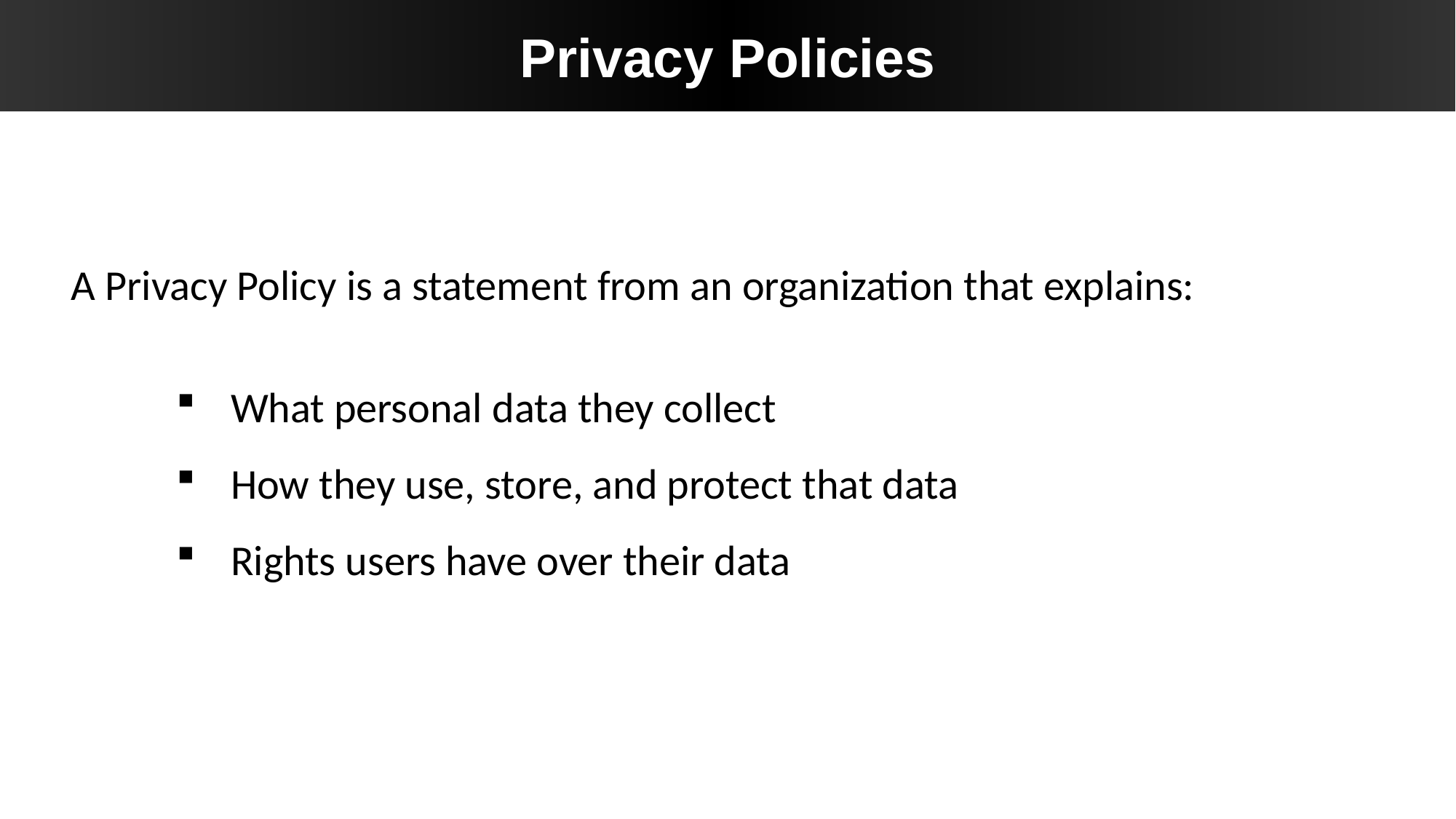

Privacy Policies
A Privacy Policy is a statement from an organization that explains:
What personal data they collect
How they use, store, and protect that data
Rights users have over their data